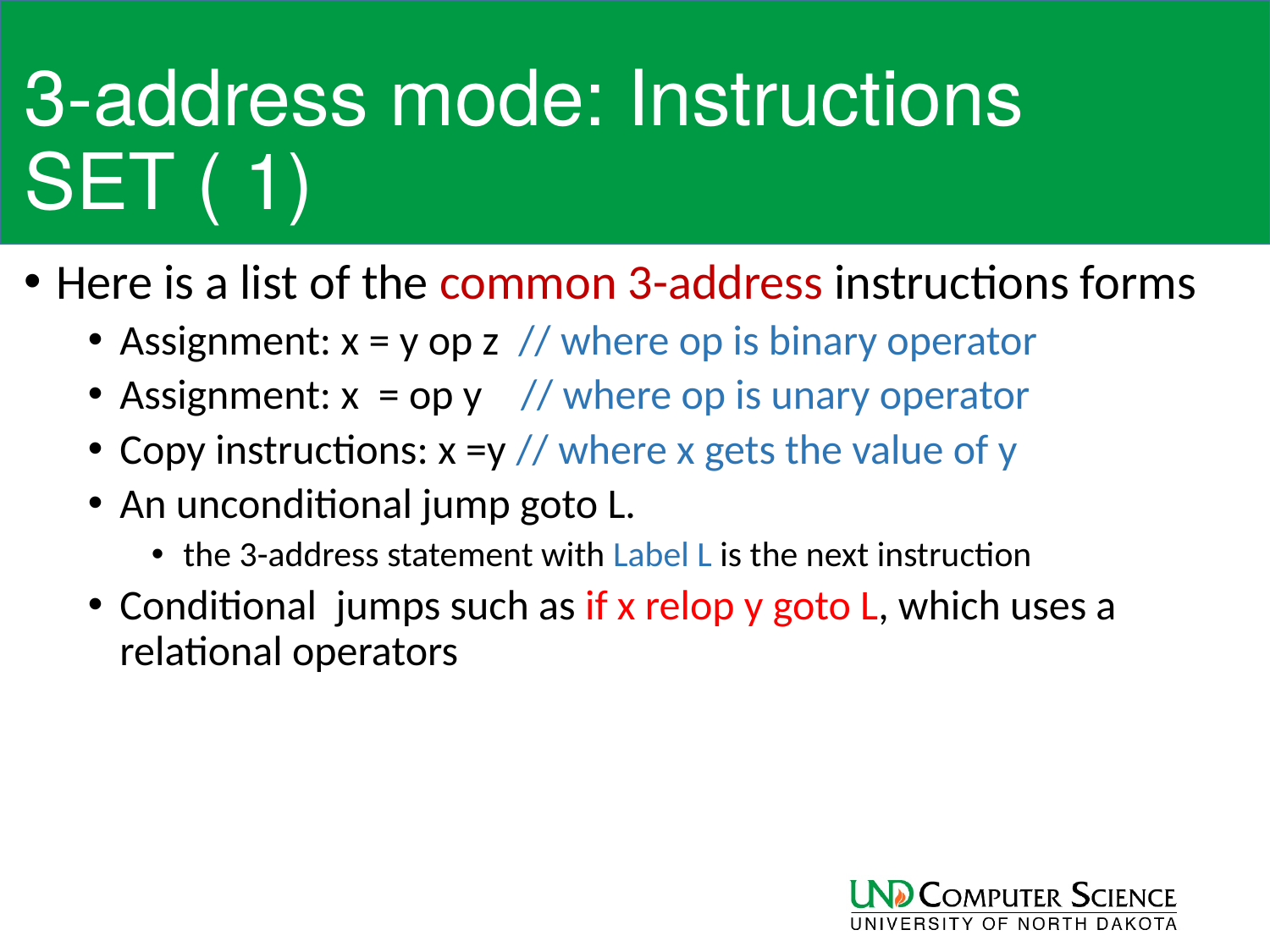

# 3-address mode: Instructions SET ( 1)
Here is a list of the common 3-address instructions forms
Assignment: x = y op z  // where op is binary operator
Assignment: x  = op y    // where op is unary operator
Copy instructions: x =y // where x gets the value of y
An unconditional jump goto L.
the 3-address statement with Label L is the next instruction
Conditional  jumps such as if x relop y goto L, which uses a relational operators

78